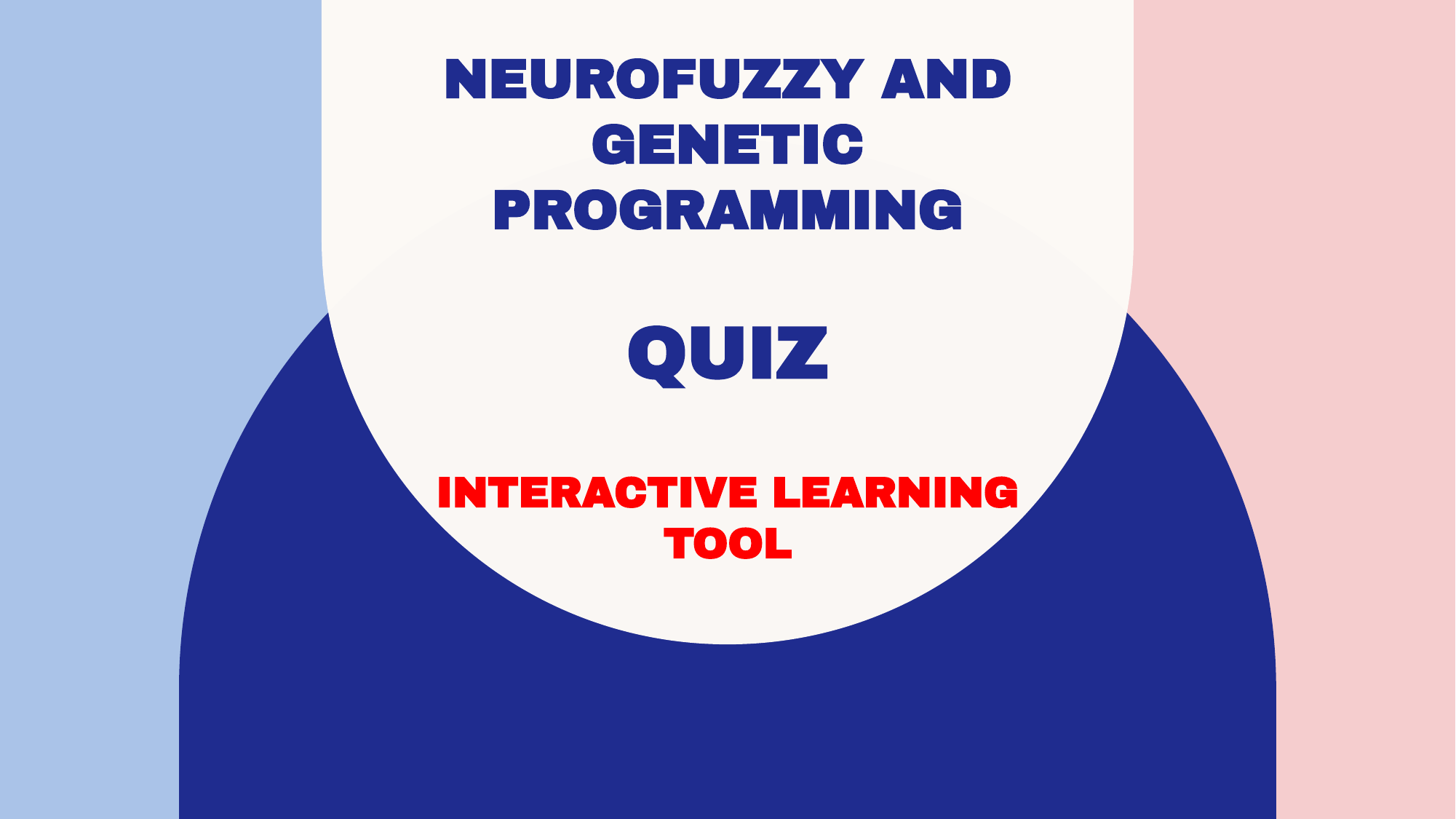

# NEUROFUZZY AND GENETIC PROGRAMMING QUIZ
INTERACTIVE LEARNING TOOL